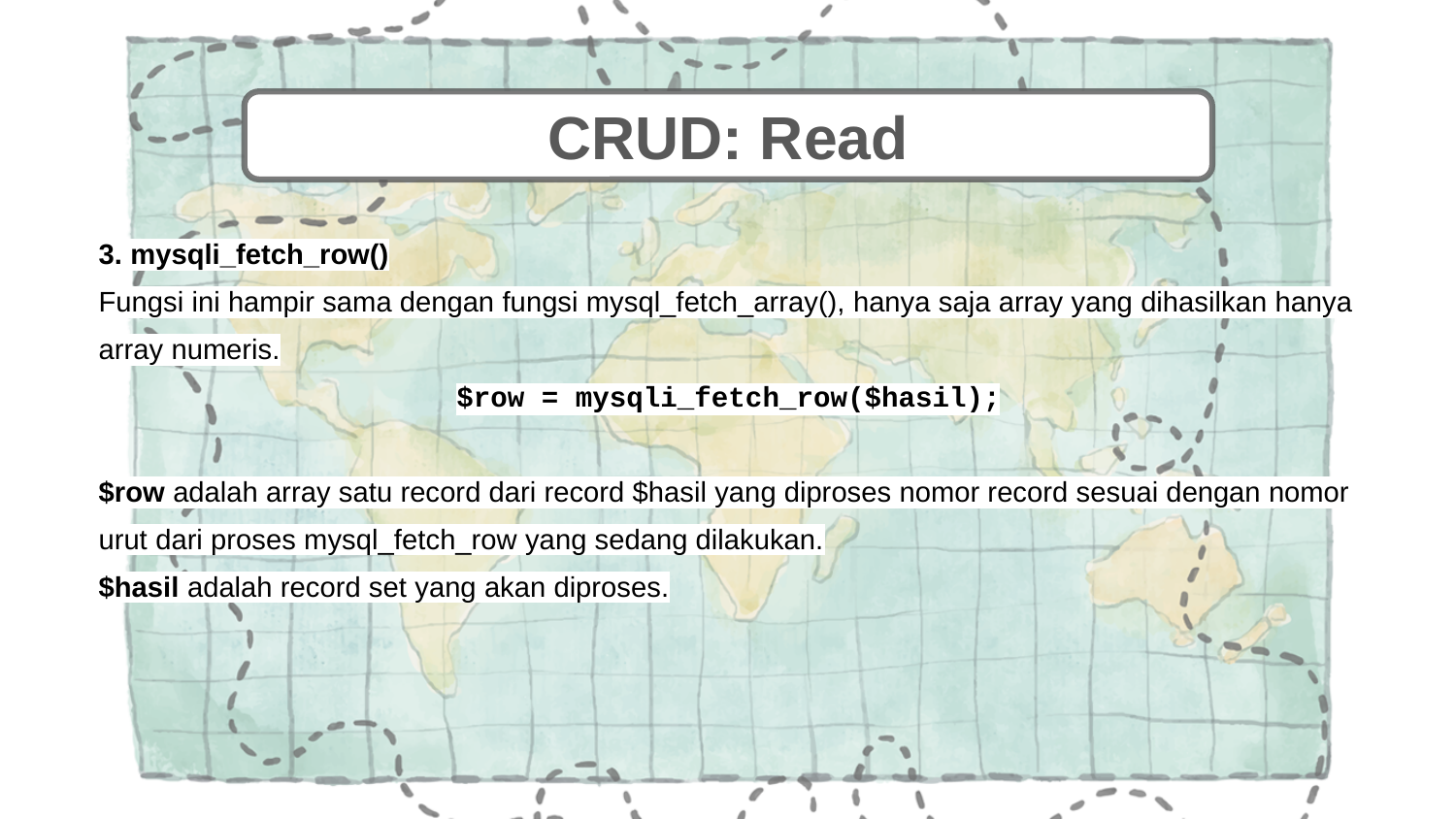

CRUD: Read
3. mysqli_fetch_row()
Fungsi ini hampir sama dengan fungsi mysql_fetch_array(), hanya saja array yang dihasilkan hanya array numeris.
$row = mysqli_fetch_row($hasil);

$row adalah array satu record dari record $hasil yang diproses nomor record sesuai dengan nomor urut dari proses mysql_fetch_row yang sedang dilakukan.
$hasil adalah record set yang akan diproses.